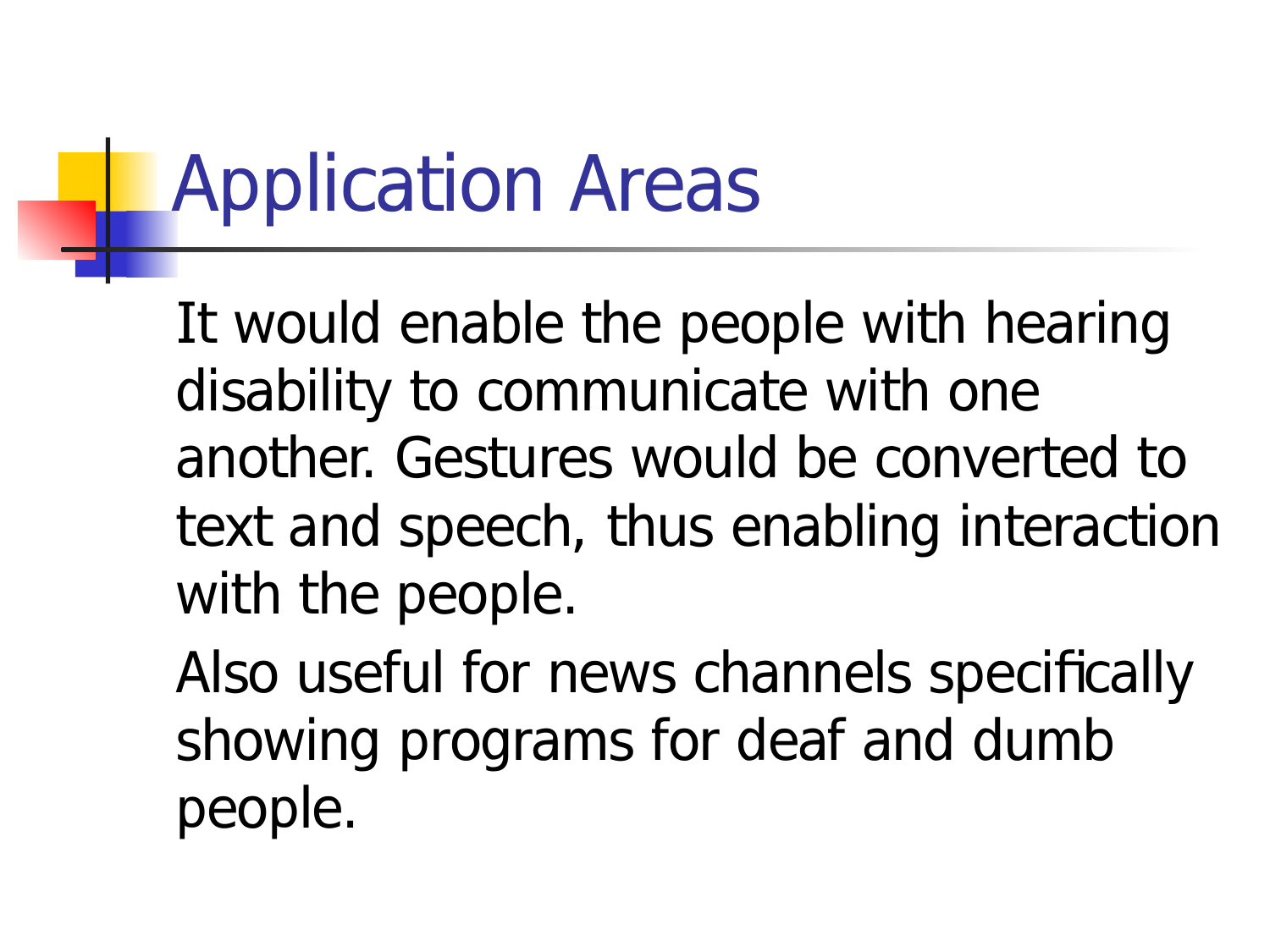

# Application Areas
It would enable the people with hearing disability to communicate with one another. Gestures would be converted to text and speech, thus enabling interaction with the people.
Also useful for news channels specifically showing programs for deaf and dumb people.